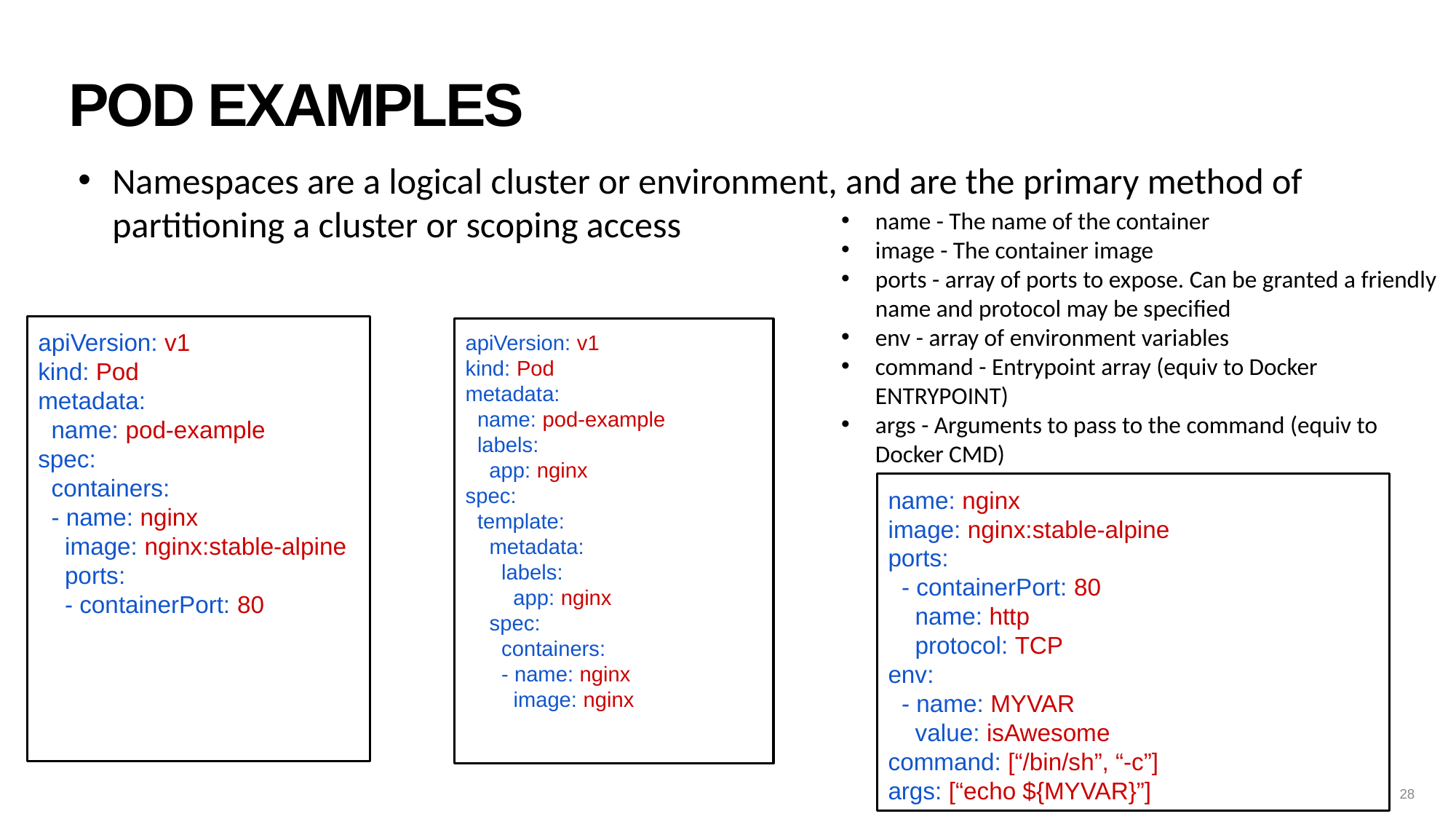

Pod Examples
Namespaces are a logical cluster or environment, and are the primary method of partitioning a cluster or scoping access
name - The name of the container
image - The container image
ports - array of ports to expose. Can be granted a friendly name and protocol may be specified
env - array of environment variables
command - Entrypoint array (equiv to Docker ENTRYPOINT)
args - Arguments to pass to the command (equiv to Docker CMD)

apiVersion: v1
kind: Pod
metadata:
  name: pod-example
spec:
  containers:
  - name: nginx
    image: nginx:stable-alpine
    ports:
    - containerPort: 80

apiVersion: v1
kind: Pod
metadata:
  name: pod-example
  labels:
    app: nginx
spec:
  template:
    metadata:
      labels:
        app: nginx
    spec:
      containers:
      - name: nginx
        image: nginx

name: nginx
image: nginx:stable-alpine
ports:
  - containerPort: 80
    name: http
    protocol: TCP
env:
  - name: MYVAR
    value: isAwesome
command: [“/bin/sh”, “-c”]
args: [“echo ${MYVAR}”]

Copyright © 2020 Accenture. All rights reserved.
28